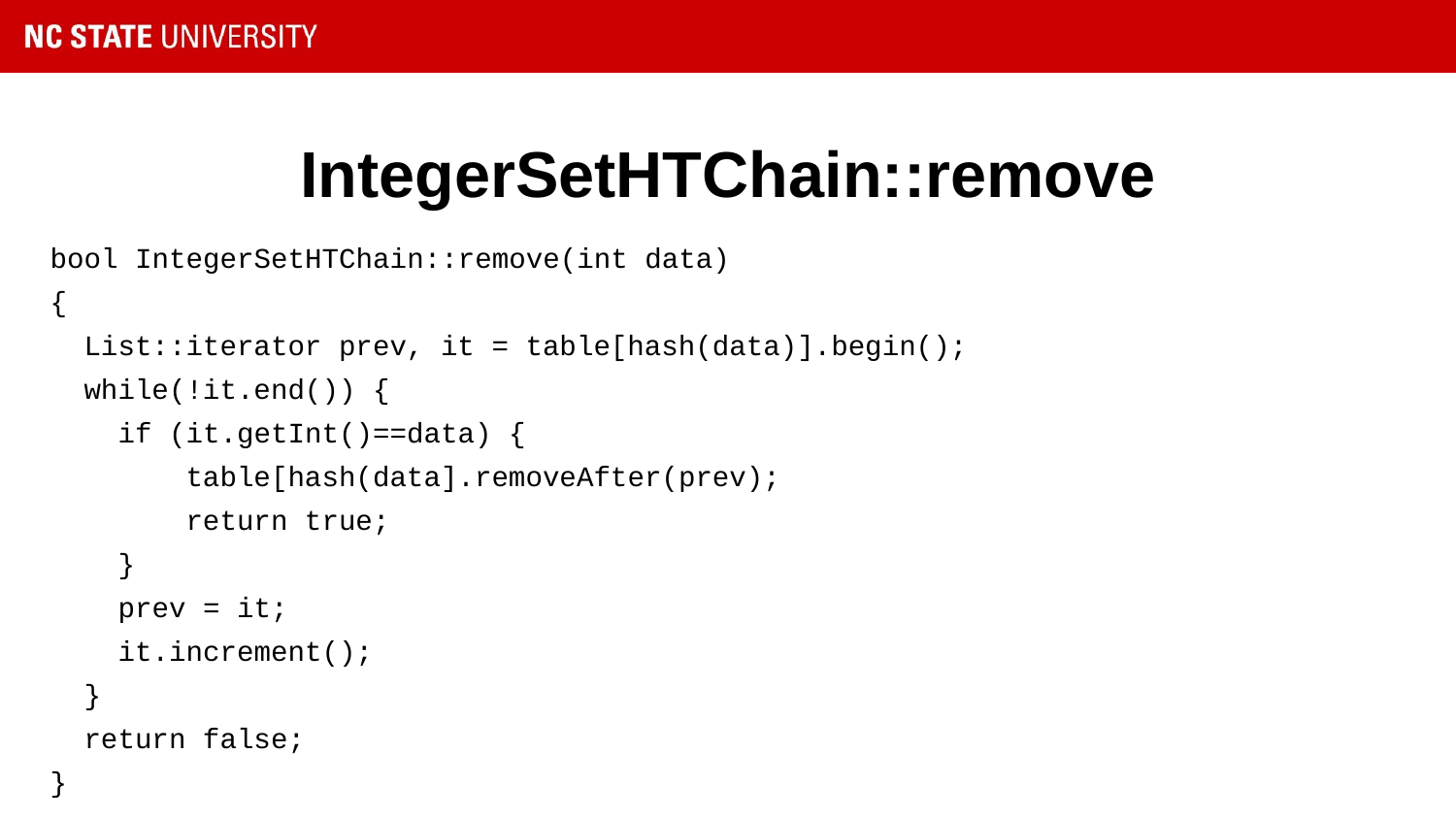

# IntegerSetHTChain::remove
bool IntegerSetHTChain::remove(int data)
{
  List::iterator prev, it = table[hash(data)].begin();
  while(!it.end()) {
    if (it.getInt()==data) {
        table[hash(data].removeAfter(prev);
        return true;
    }
    prev = it;
    it.increment();
  }
  return false;
}